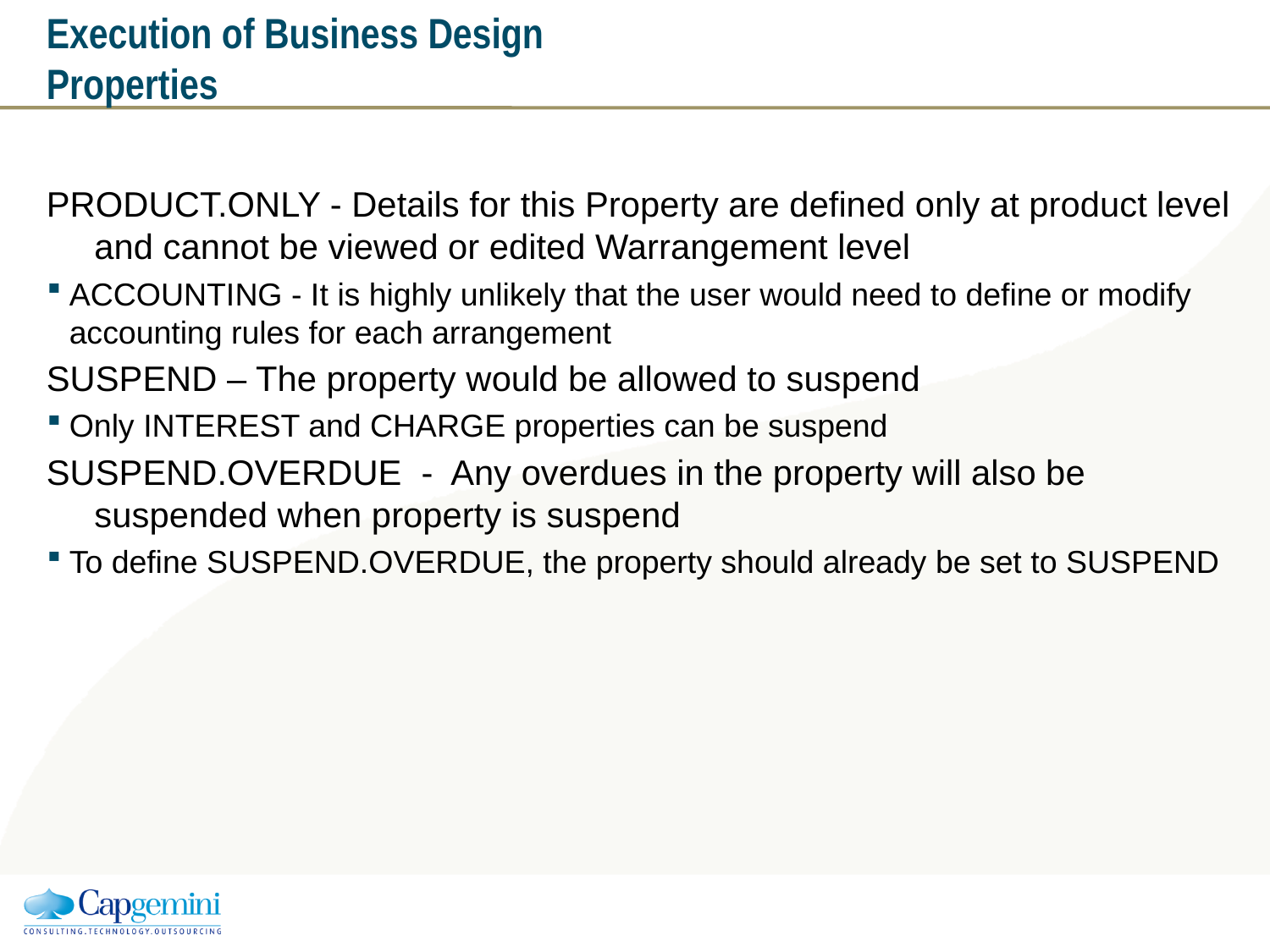

# Execution of Business Design Properties
PRODUCT.ONLY - Details for this Property are defined only at product level and cannot be viewed or edited Warrangement level
ACCOUNTING - It is highly unlikely that the user would need to define or modify accounting rules for each arrangement
SUSPEND – The property would be allowed to suspend
Only INTEREST and CHARGE properties can be suspend
SUSPEND.OVERDUE  -  Any overdues in the property will also be suspended when property is suspend
To define SUSPEND.OVERDUE, the property should already be set to SUSPEND